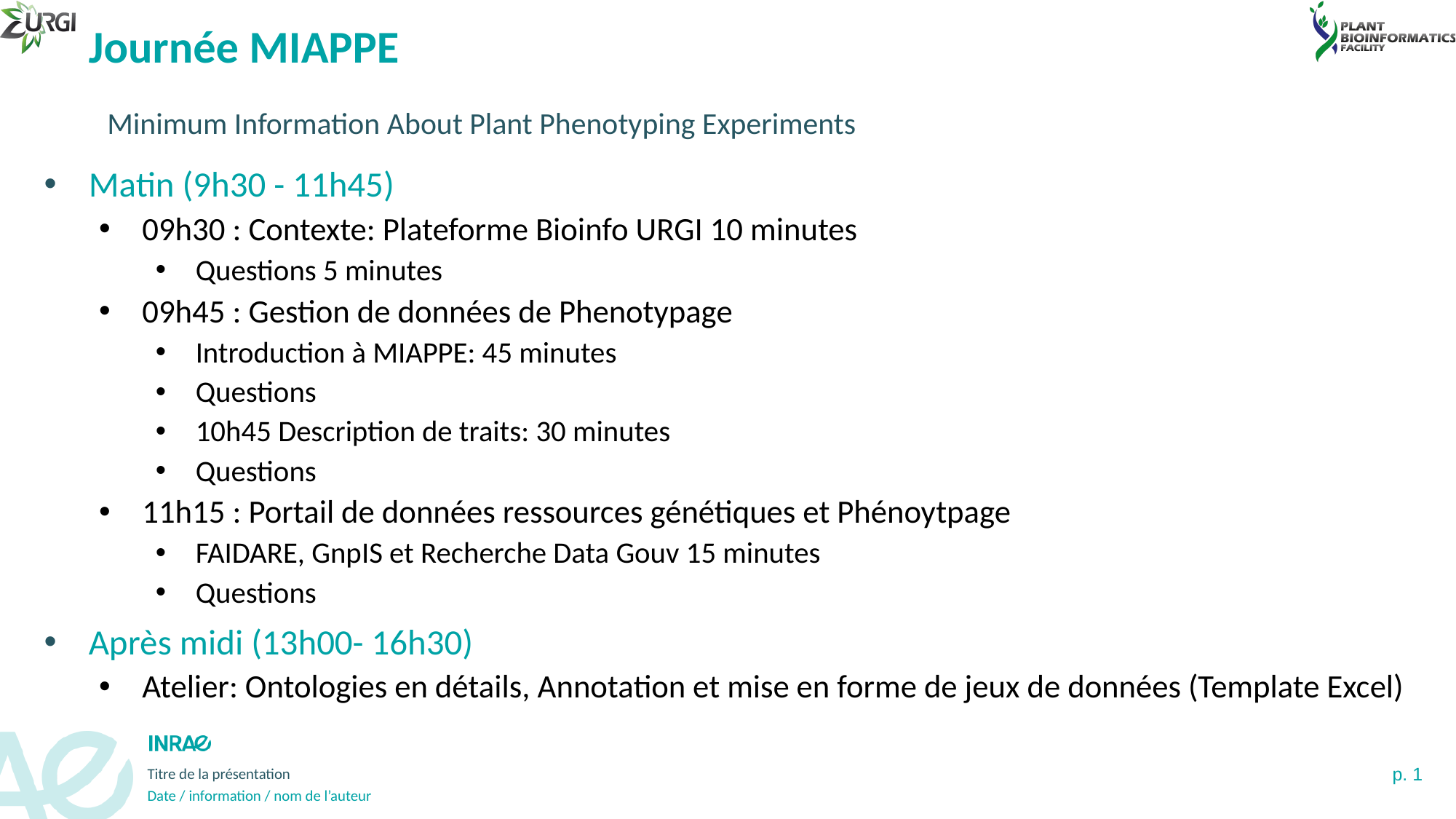

# Journée MIAPPE
Minimum Information About Plant Phenotyping Experiments
Matin (9h30 - 11h45)
09h30 : Contexte: Plateforme Bioinfo URGI 10 minutes
Questions 5 minutes
09h45 : Gestion de données de Phenotypage
Introduction à MIAPPE: 45 minutes
Questions
10h45 Description de traits: 30 minutes
Questions
11h15 : Portail de données ressources génétiques et Phénoytpage
FAIDARE, GnpIS et Recherche Data Gouv 15 minutes
Questions
Après midi (13h00- 16h30)
Atelier: Ontologies en détails, Annotation et mise en forme de jeux de données (Template Excel)